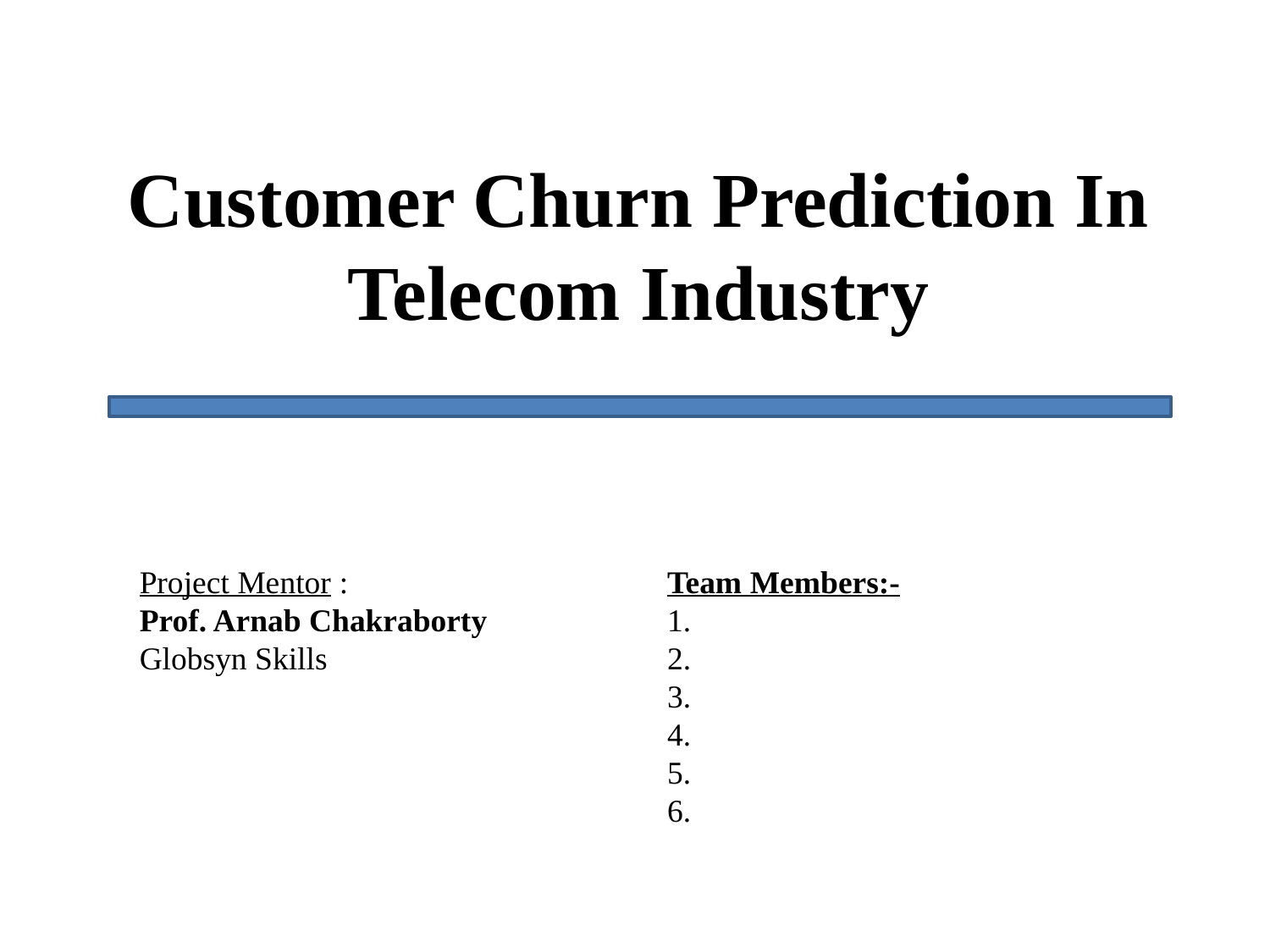

# Customer Churn Prediction In Telecom Industry

 Project Mentor :
 Prof. Arnab Chakraborty
 Globsyn Skills
Team Members:-
1.
2.
3.
4.
5.
6.